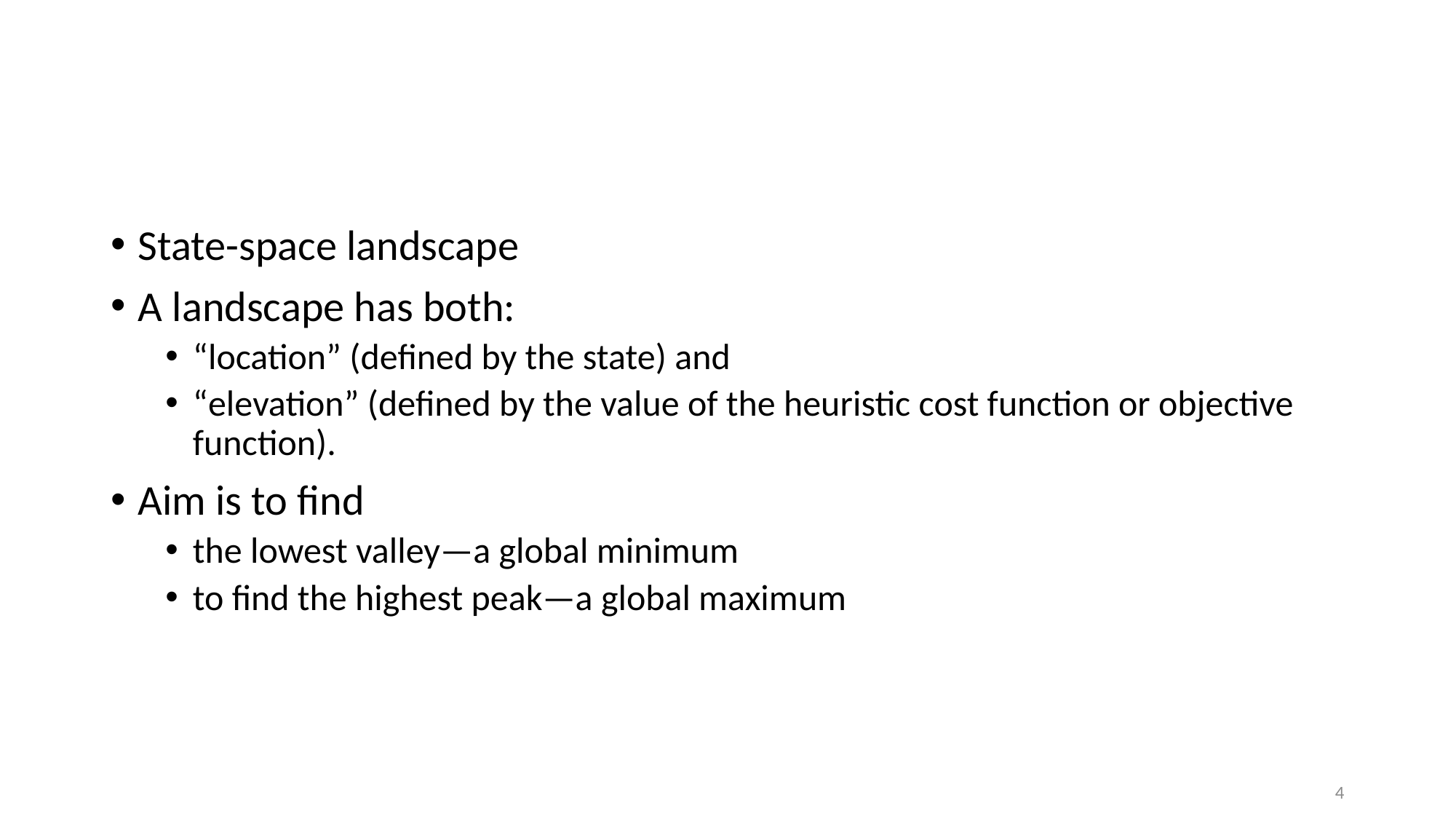

#
State-space landscape
A landscape has both:
“location” (defined by the state) and
“elevation” (defined by the value of the heuristic cost function or objective function).
Aim is to find
the lowest valley—a global minimum
to find the highest peak—a global maximum

4